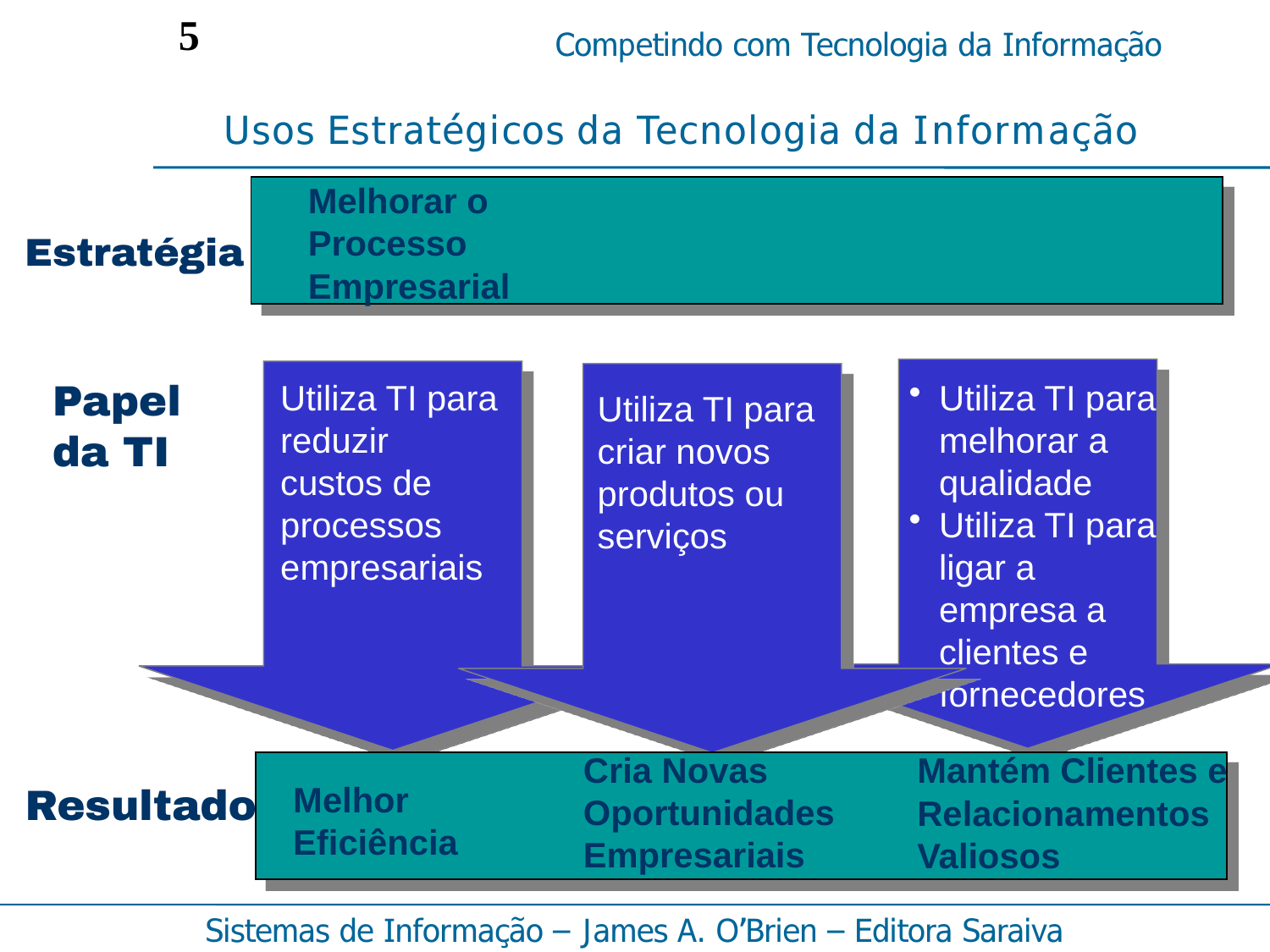

5
Usos Estratégicos da Tecnologia da Informação
Melhorar o
Processo
Empresarial

Estratégia

Papel
da TI
Utiliza TI para melhorar a qualidade
Utiliza TI para ligar a empresa a clientes e fornecedores
Utiliza TI para reduzir  custos de processos empresariais
Utiliza TI para criar novos produtos ou serviços
Cria Novas
Oportunidades
Empresariais
Mantém Clientes e
Relacionamentos
Valiosos

Melhor
Eficiência
Resultado